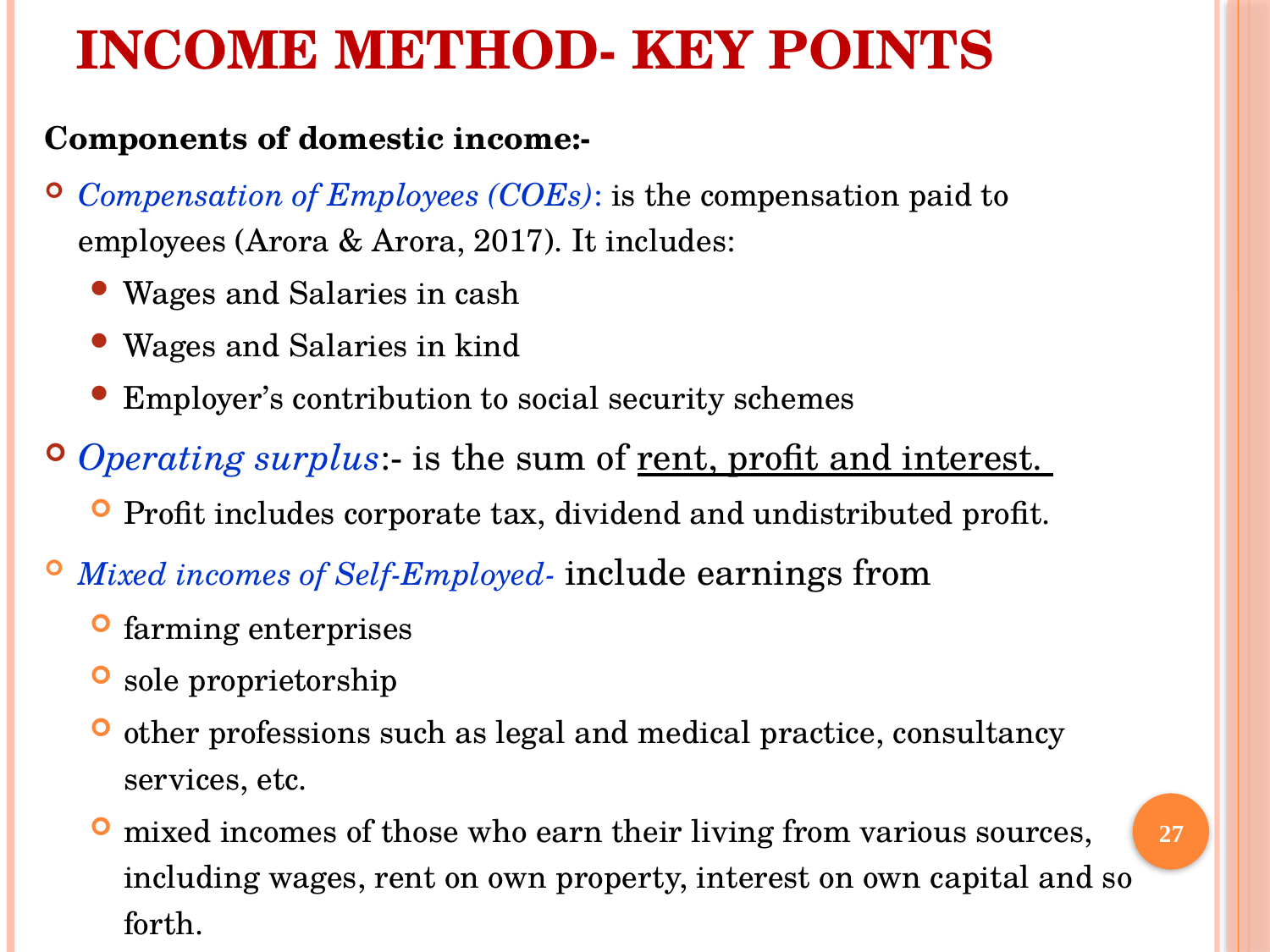

# INCOME METHOD- Key Points
Components of domestic income:-
Compensation of Employees (COEs): is the compensation paid to employees (Arora & Arora, 2017). It includes:
Wages and Salaries in cash
Wages and Salaries in kind
Employer’s contribution to social security schemes
Operating surplus:- is the sum of rent, profit and interest.
Profit includes corporate tax, dividend and undistributed profit.
Mixed incomes of Self-Employed- include earnings from
farming enterprises
sole proprietorship
other professions such as legal and medical practice, consultancy services, etc.
mixed incomes of those who earn their living from various sources, including wages, rent on own property, interest on own capital and so forth.

27